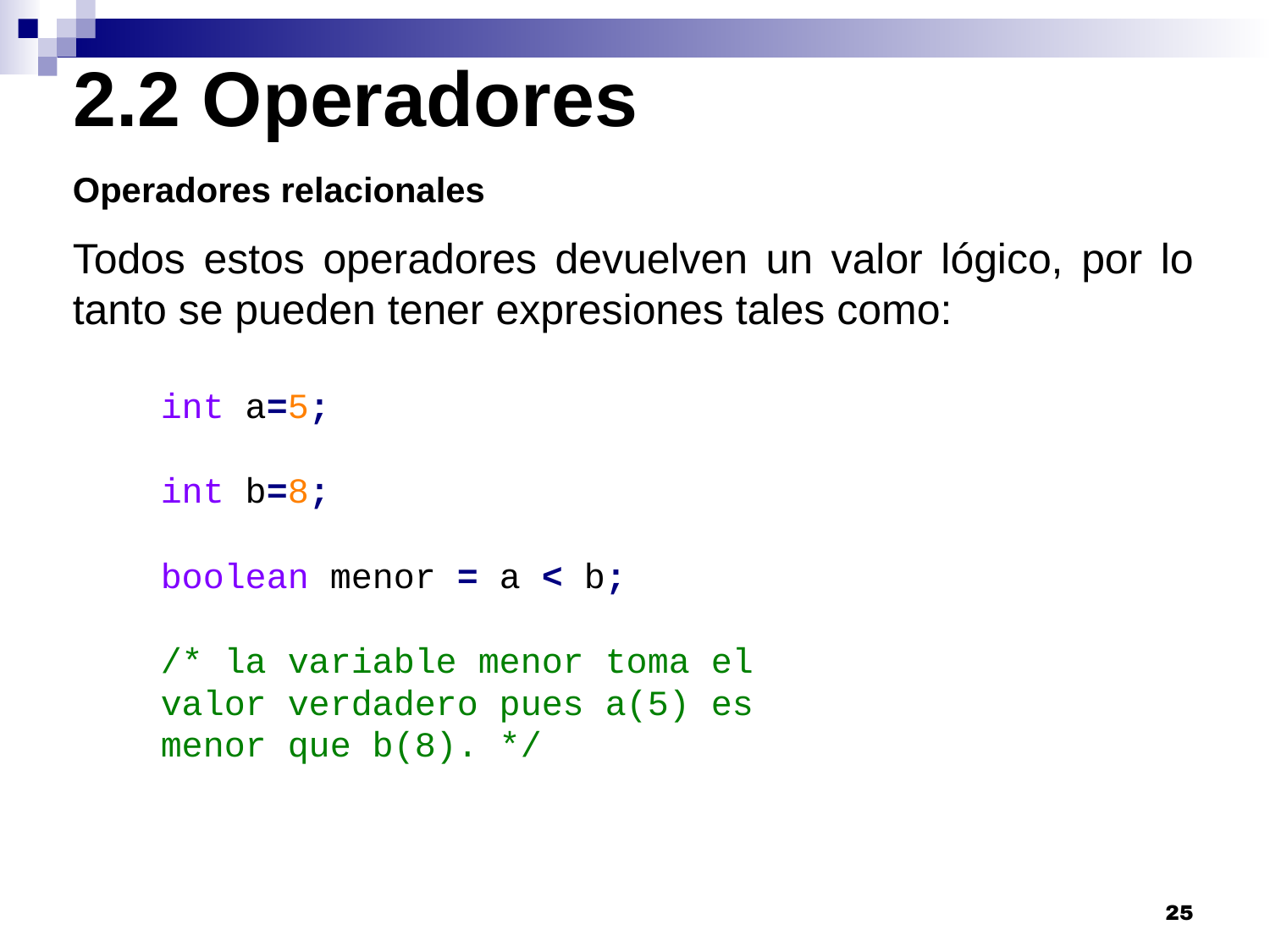

2.2 Operadores
Operadores relacionales
Todos estos operadores devuelven un valor lógico, por lo tanto se pueden tener expresiones tales como:
int a=5;

int b=8;

boolean menor = a < b;

/* la variable menor toma el valor verdadero pues a(5) es menor que b(8). */
25